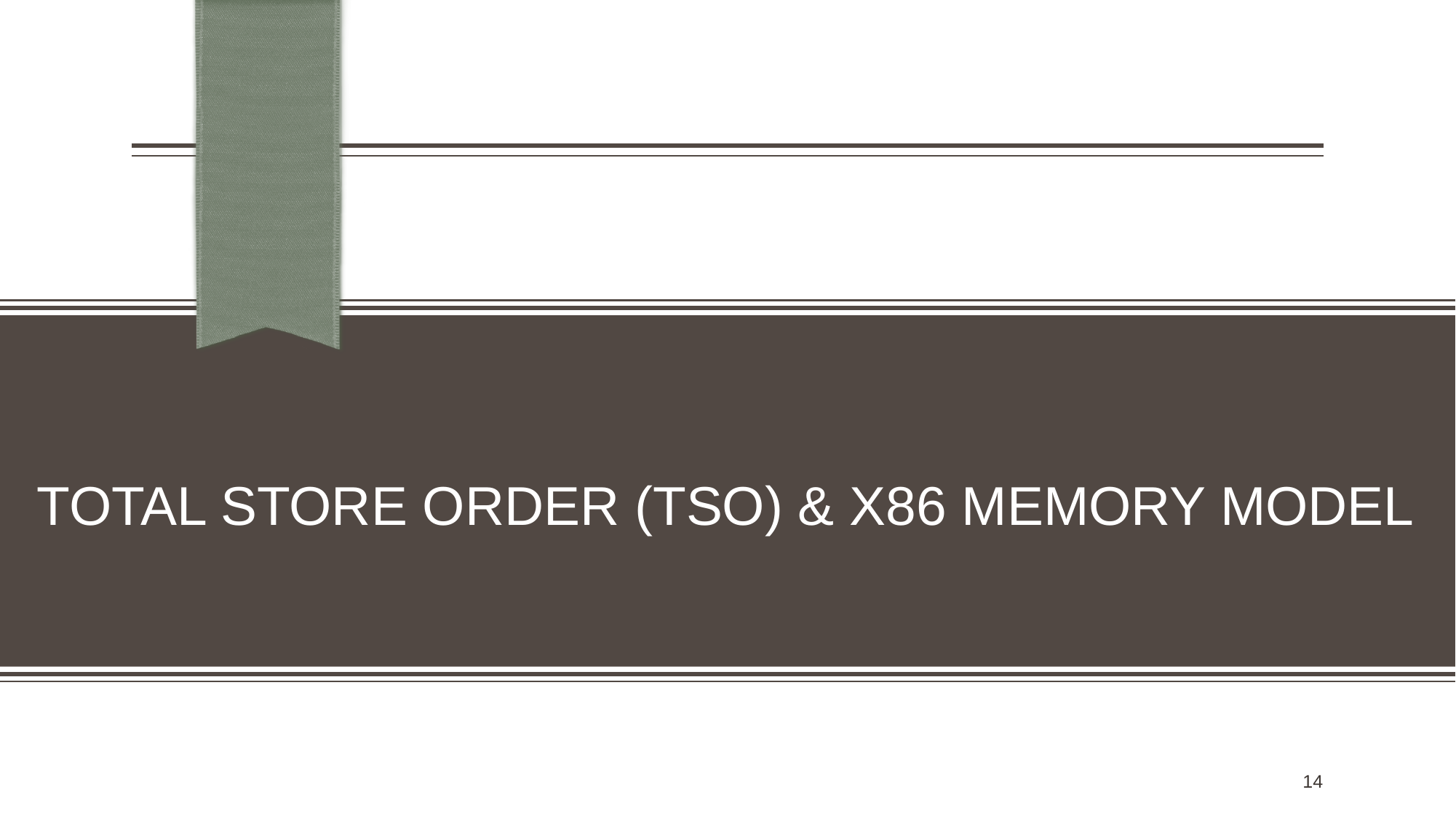

# Total Store Order (TSO) & X86 Memory Model
14